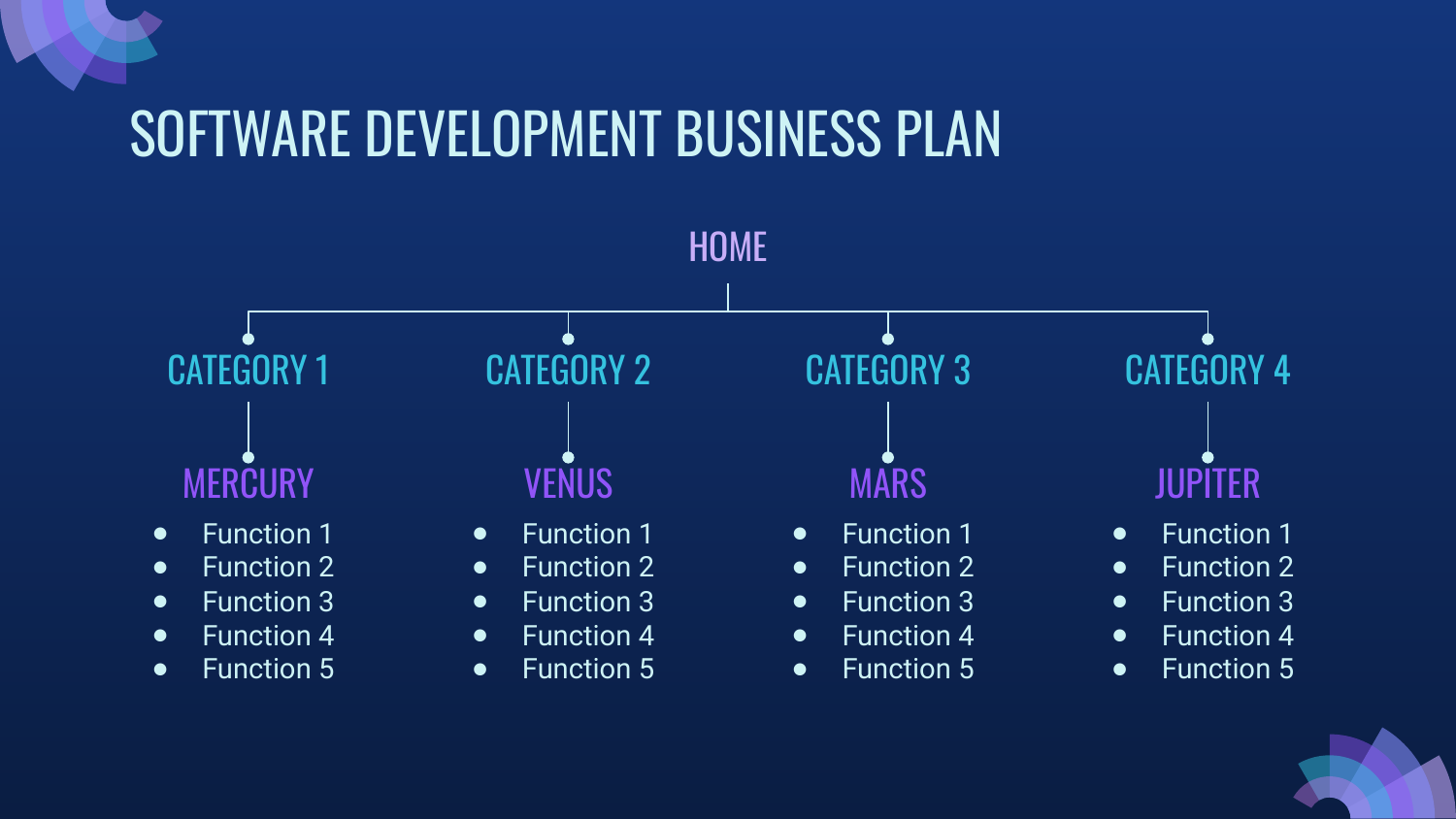

# SOFTWARE DEVELOPMENT BUSINESS PLAN
HOME
CATEGORY 1
CATEGORY 2
CATEGORY 3
CATEGORY 4
MERCURY
Function 1
Function 2
Function 3
Function 4
Function 5
VENUS
Function 1
Function 2
Function 3
Function 4
Function 5
MARS
Function 1
Function 2
Function 3
Function 4
Function 5
JUPITER
Function 1
Function 2
Function 3
Function 4
Function 5